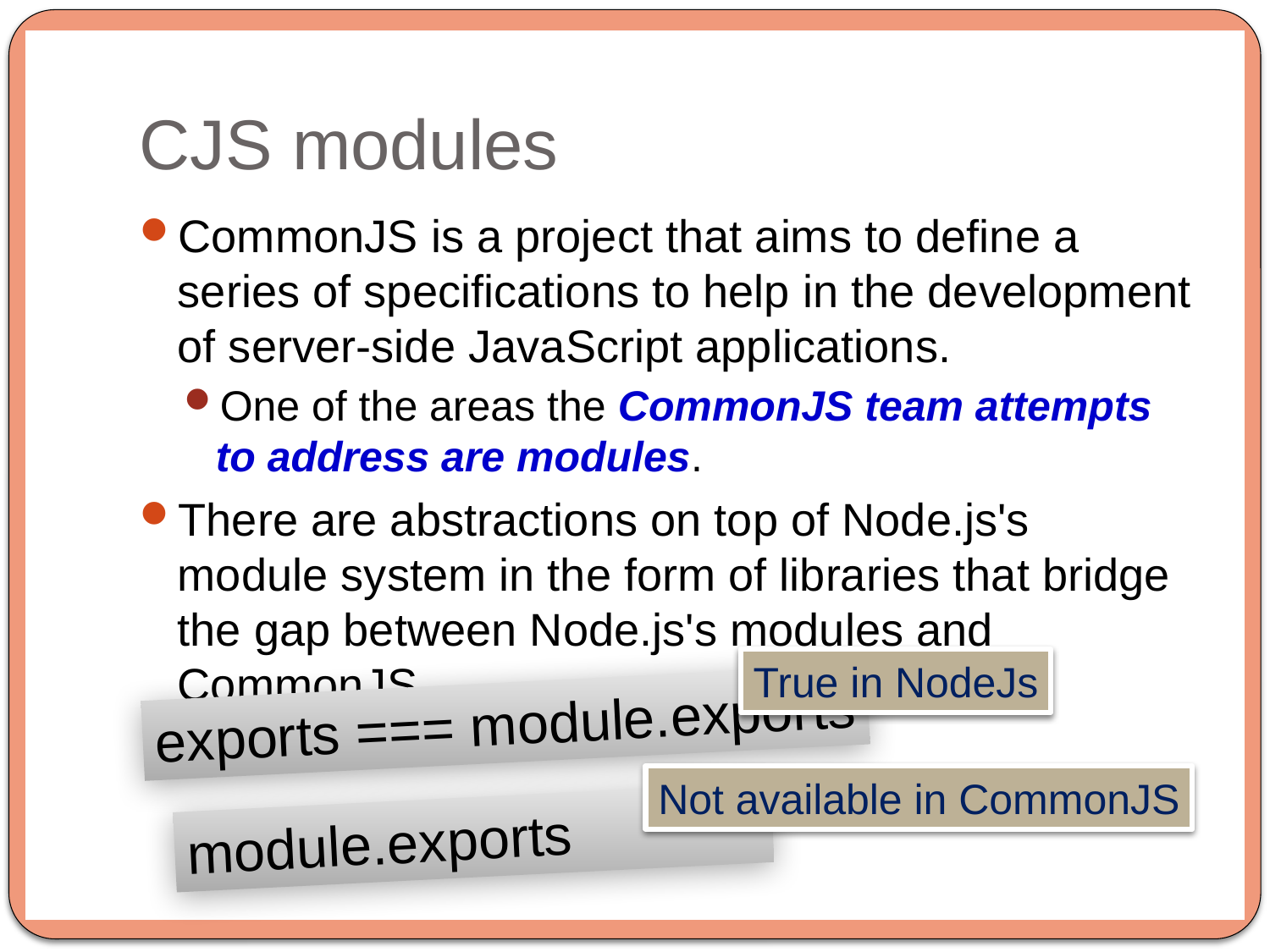

# CJS modules
CommonJS is a project that aims to define a series of specifications to help in the development of server-side JavaScript applications.
One of the areas the CommonJS team attempts to address are modules.
There are abstractions on top of Node.js's module system in the form of libraries that bridge the gap between Node.js's modules and CommonJS.

True in NodeJs
exports === module.exports
Not available in CommonJS
module.exports